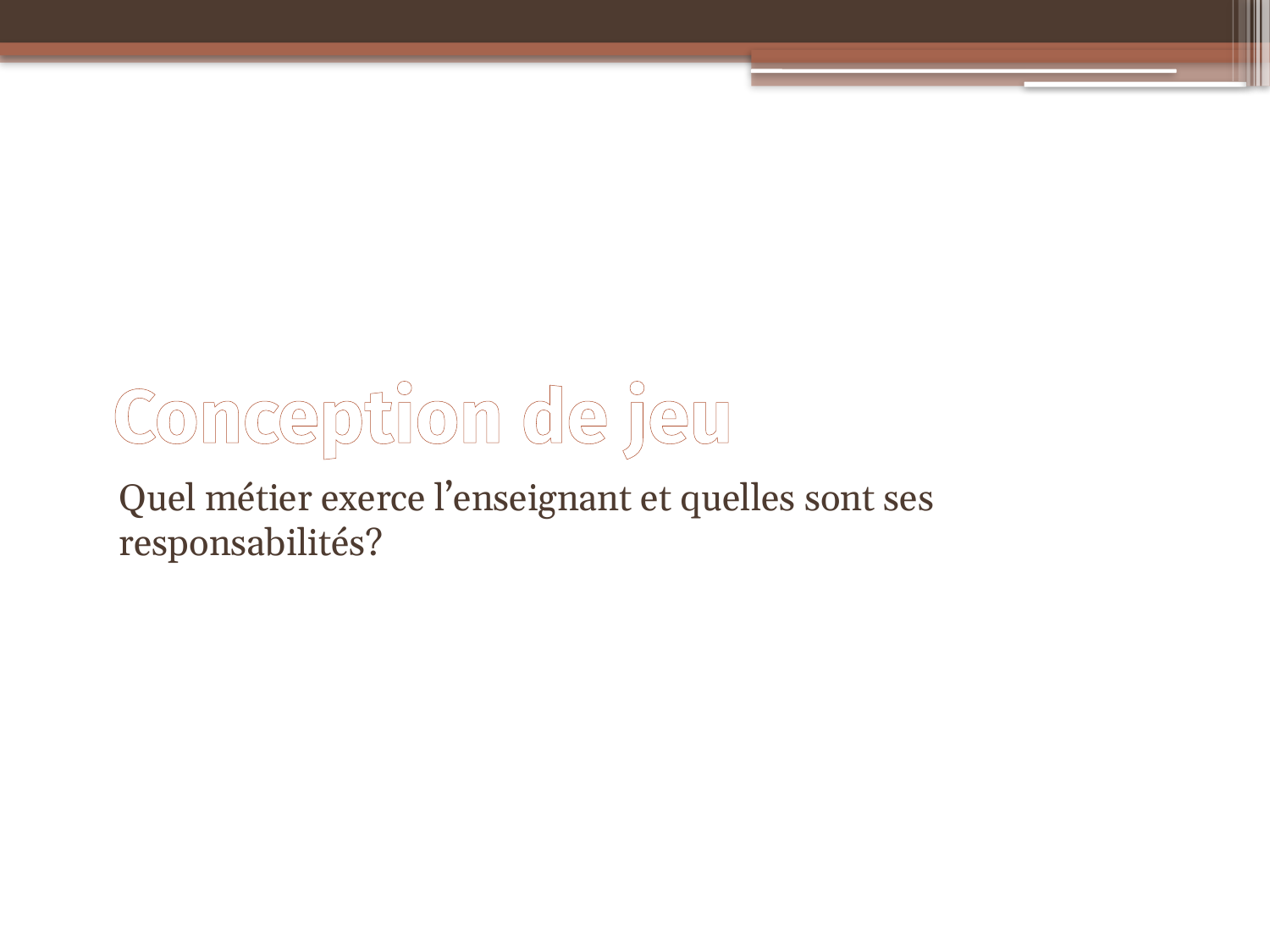

# Conception de jeu
Quel métier exerce l’enseignant et quelles sont ses responsabilités?